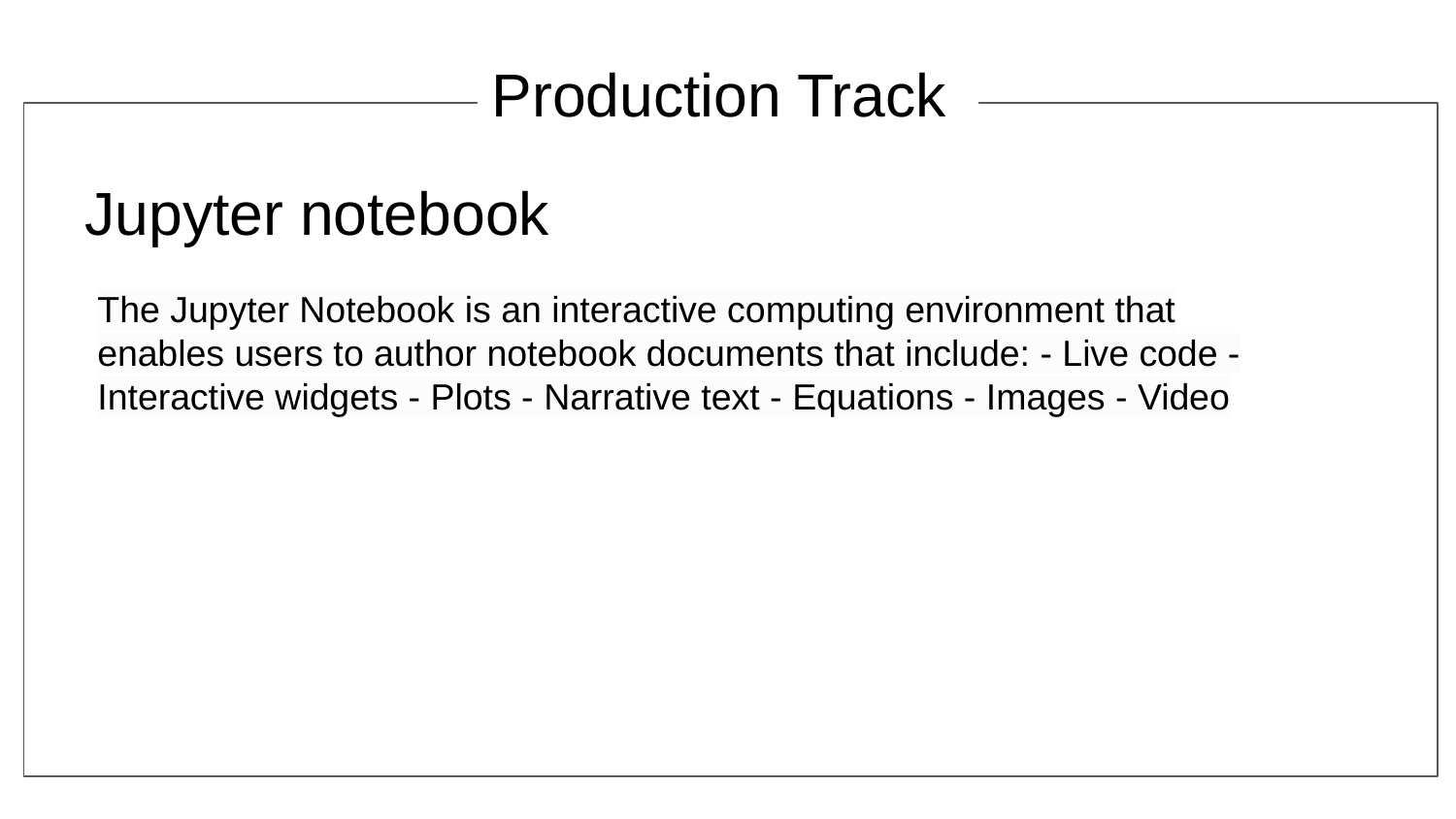

Production Track

Jupyter notebook

The Jupyter Notebook is an interactive computing environment that enables users to author notebook documents that include: - Live code - Interactive widgets - Plots - Narrative text - Equations - Images - Video